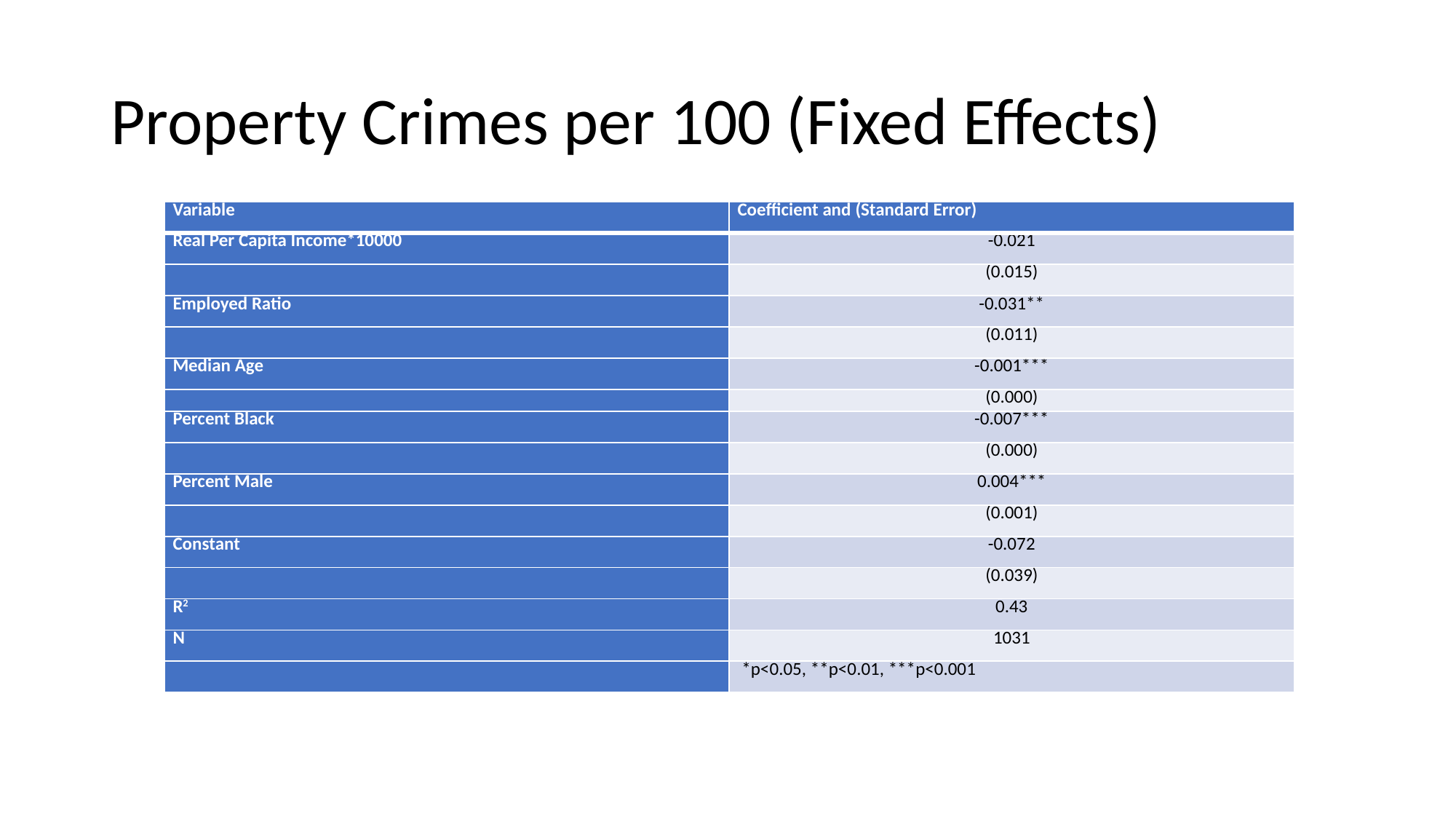

Fixed effects on property crime per 100 people

# Property Crimes per 100 (Fixed Effects)
| Variable | Coefficient and (Standard Error) |
| --- | --- |
| Real Per Capita Income\*10000 | -0.021 |
|  | (0.015) |
| Employed Ratio | -0.031\*\* |
|  | (0.011) |
| Median Age | -0.001\*\*\* |
|  | (0.000) |
| Percent Black | -0.007\*\*\* |
|  | (0.000) |
| Percent Male | 0.004\*\*\* |
|  | (0.001) |
| Constant | -0.072 |
|  | (0.039) |
| R2 | 0.43 |
| N | 1031 |
|  | \*p<0.05, \*\*p<0.01, \*\*\*p<0.001 |